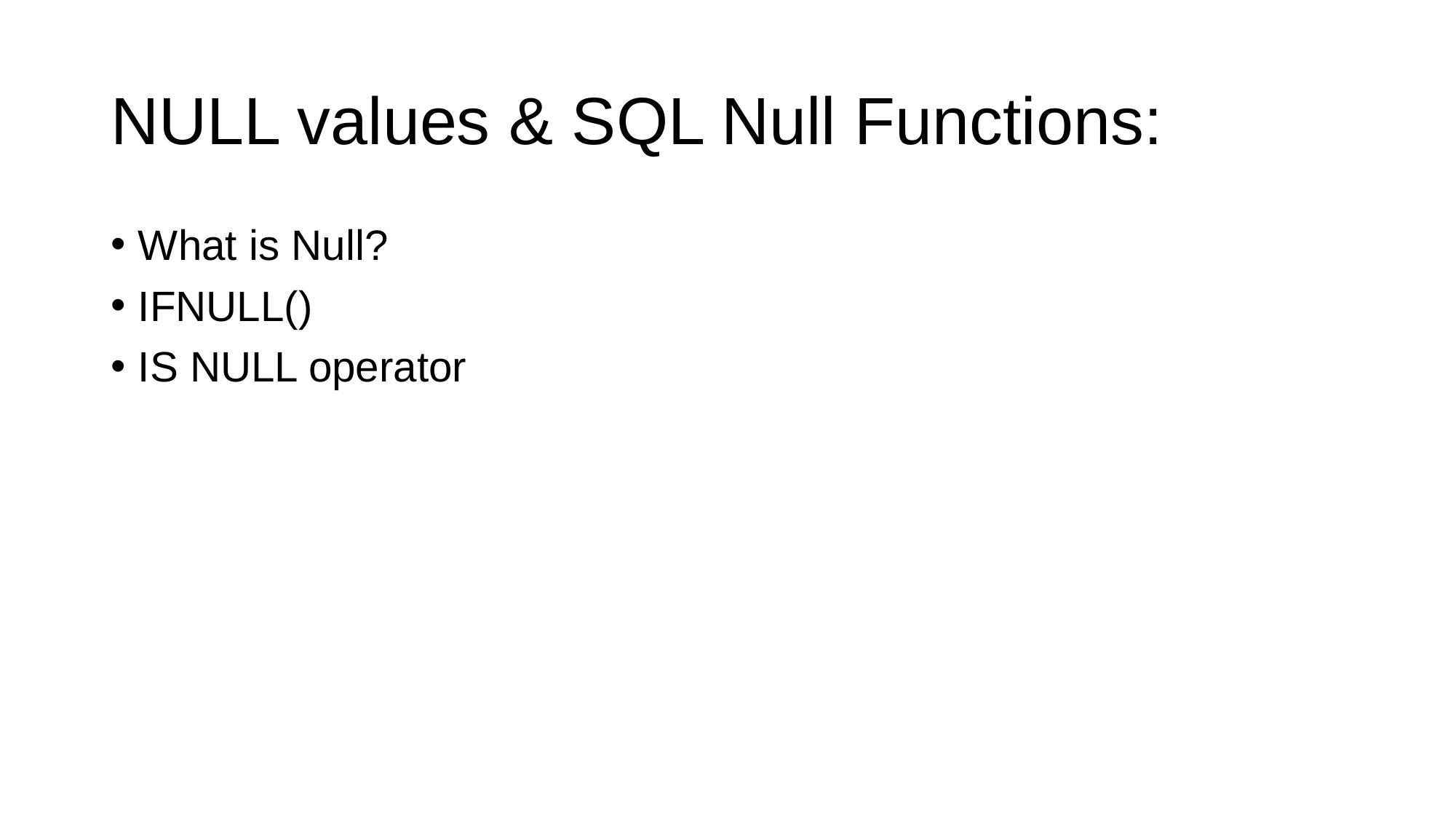

# NULL values & SQL Null Functions:
What is Null?
IFNULL()
IS NULL operator